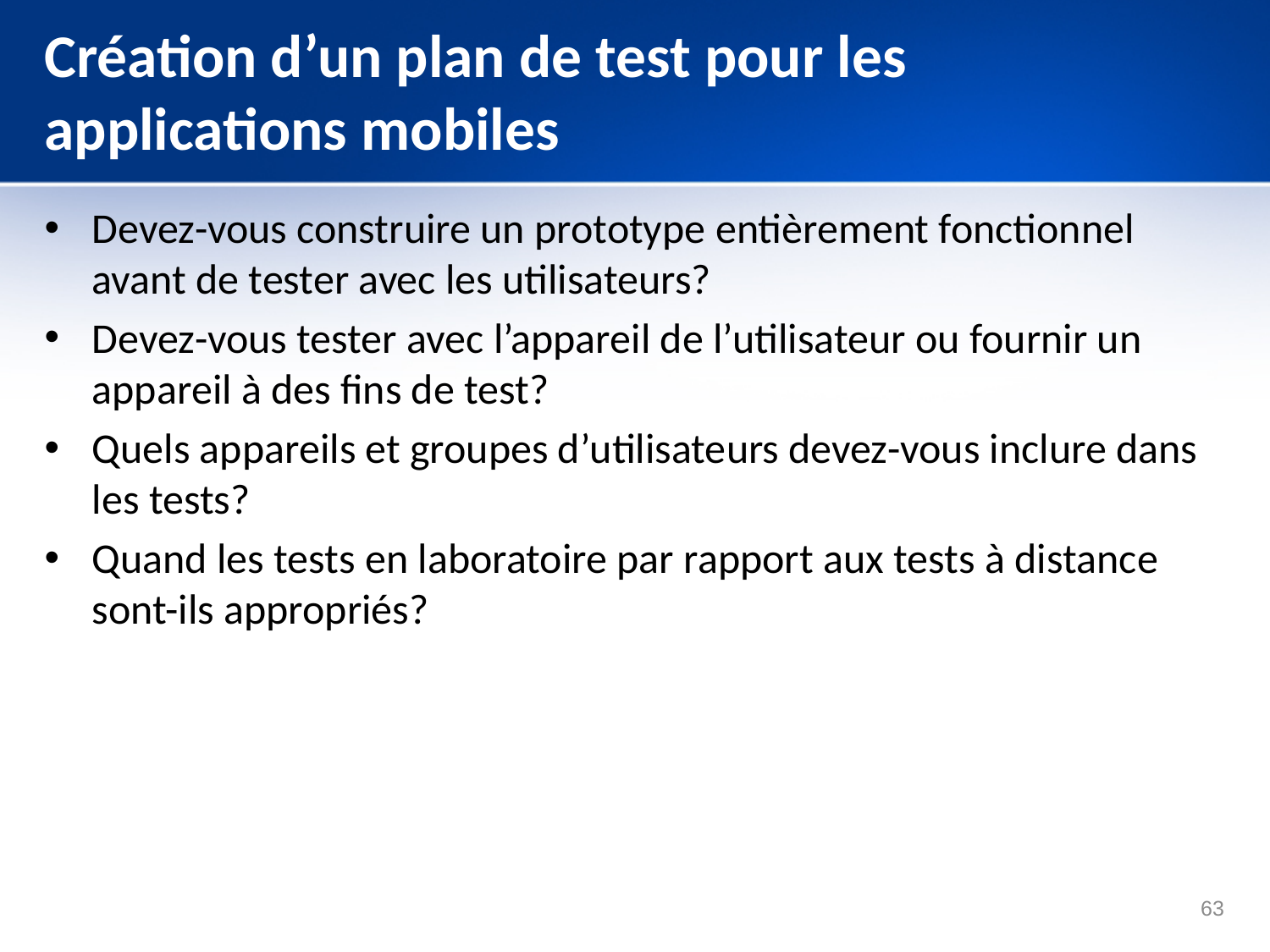

# Création d’un plan de test pour les applications mobiles

Devez-vous construire un prototype entièrement fonctionnel avant de tester avec les utilisateurs?
Devez-vous tester avec l’appareil de l’utilisateur ou fournir un appareil à des fins de test?
Quels appareils et groupes d’utilisateurs devez-vous inclure dans les tests?
Quand les tests en laboratoire par rapport aux tests à distance sont-ils appropriés?
63